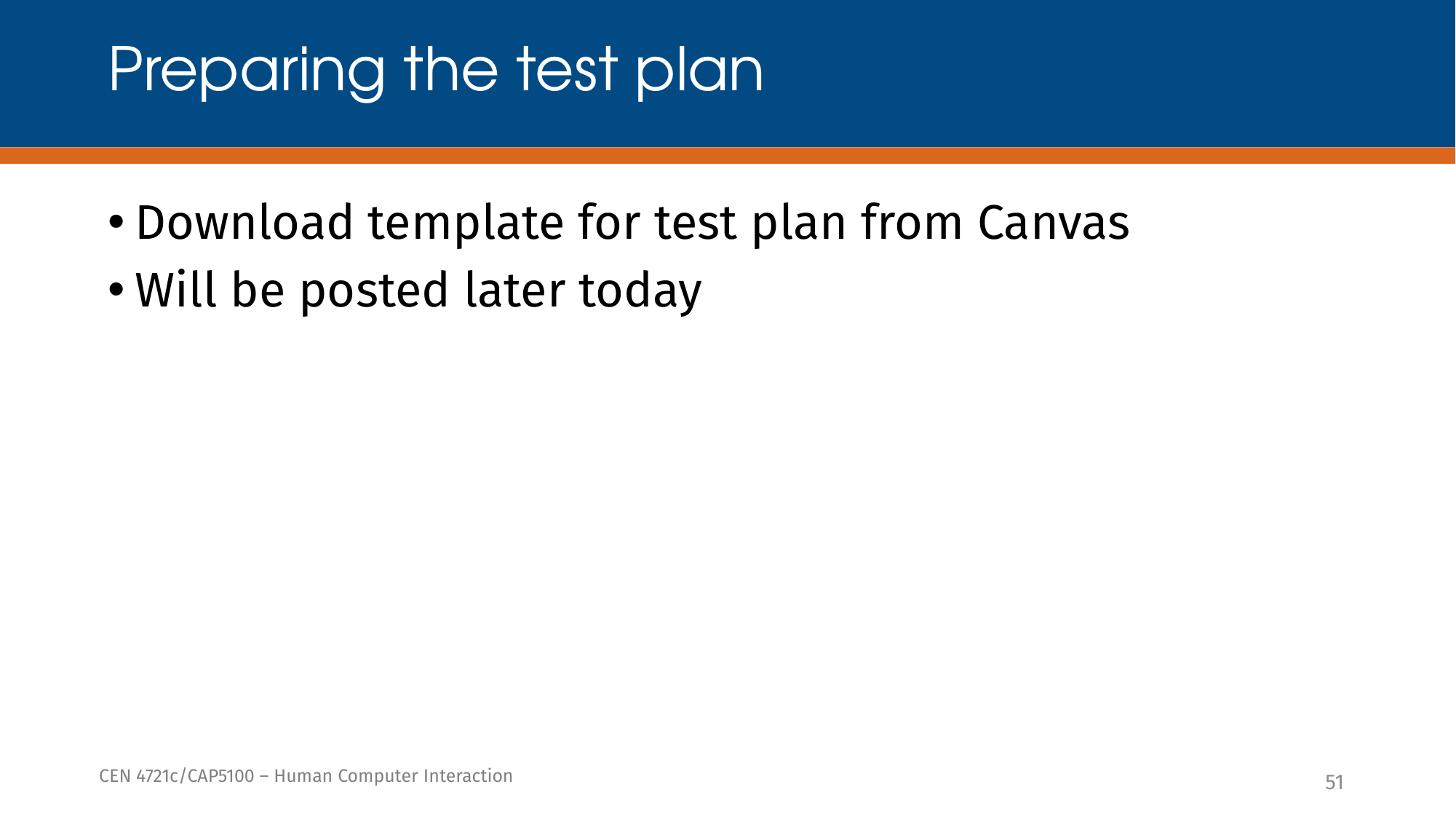

# Preparing the test plan
Download template for test plan from Canvas
Will be posted later today

51